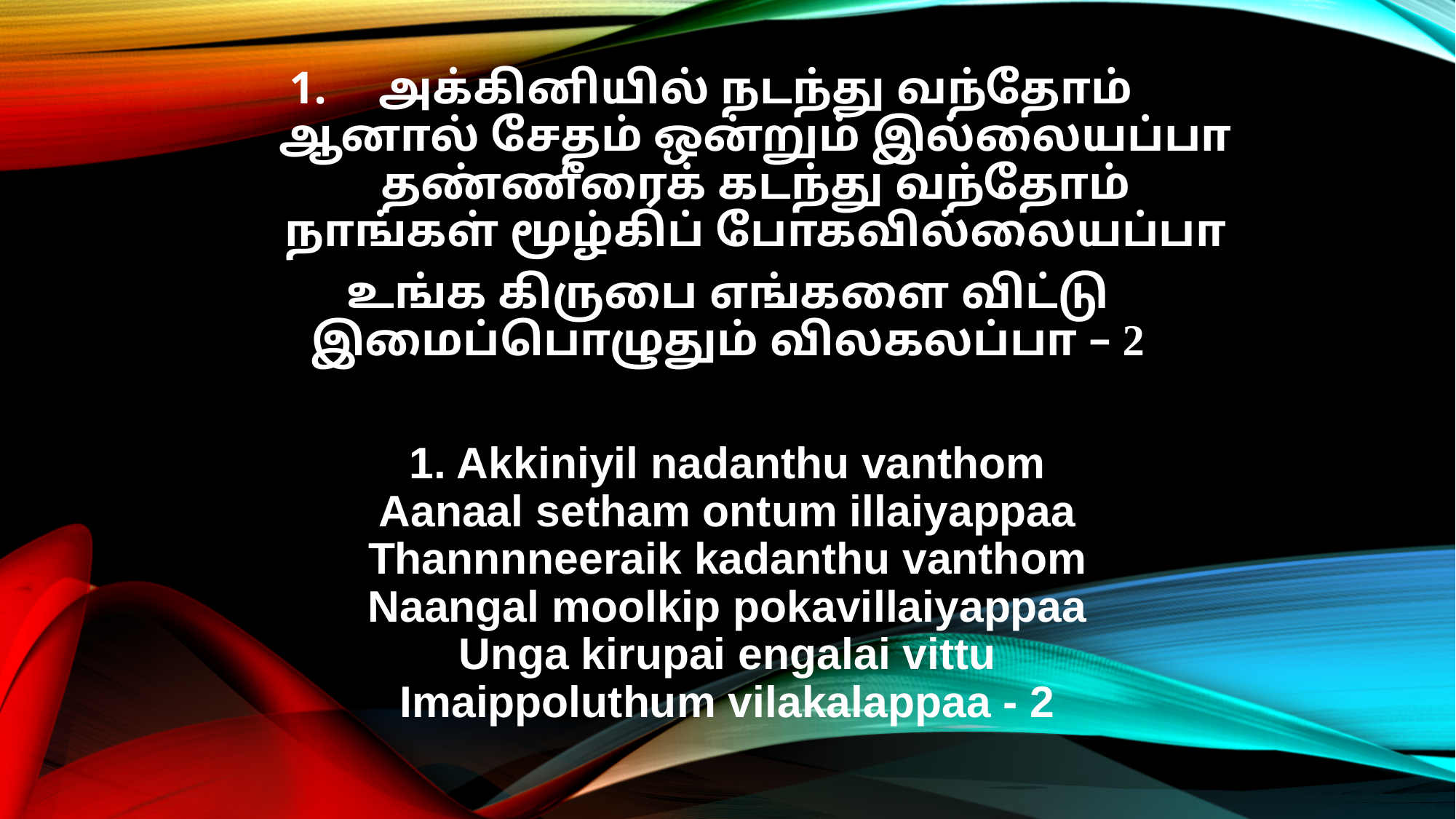

அக்கினியில் நடந்து வந்தோம்
ஆனால் சேதம் ஒன்றும் இல்லையப்பா
தண்ணீரைக் கடந்து வந்தோம்
நாங்கள் மூழ்கிப் போகவில்லையப்பா
உங்க கிருபை எங்களை விட்டு
இமைப்பொழுதும் விலகலப்பா – 2

1. Akkiniyil nadanthu vanthom
Aanaal setham ontum illaiyappaa
Thannnneeraik kadanthu vanthom
Naangal moolkip pokavillaiyappaa
Unga kirupai engalai vittu
Imaippoluthum vilakalappaa - 2